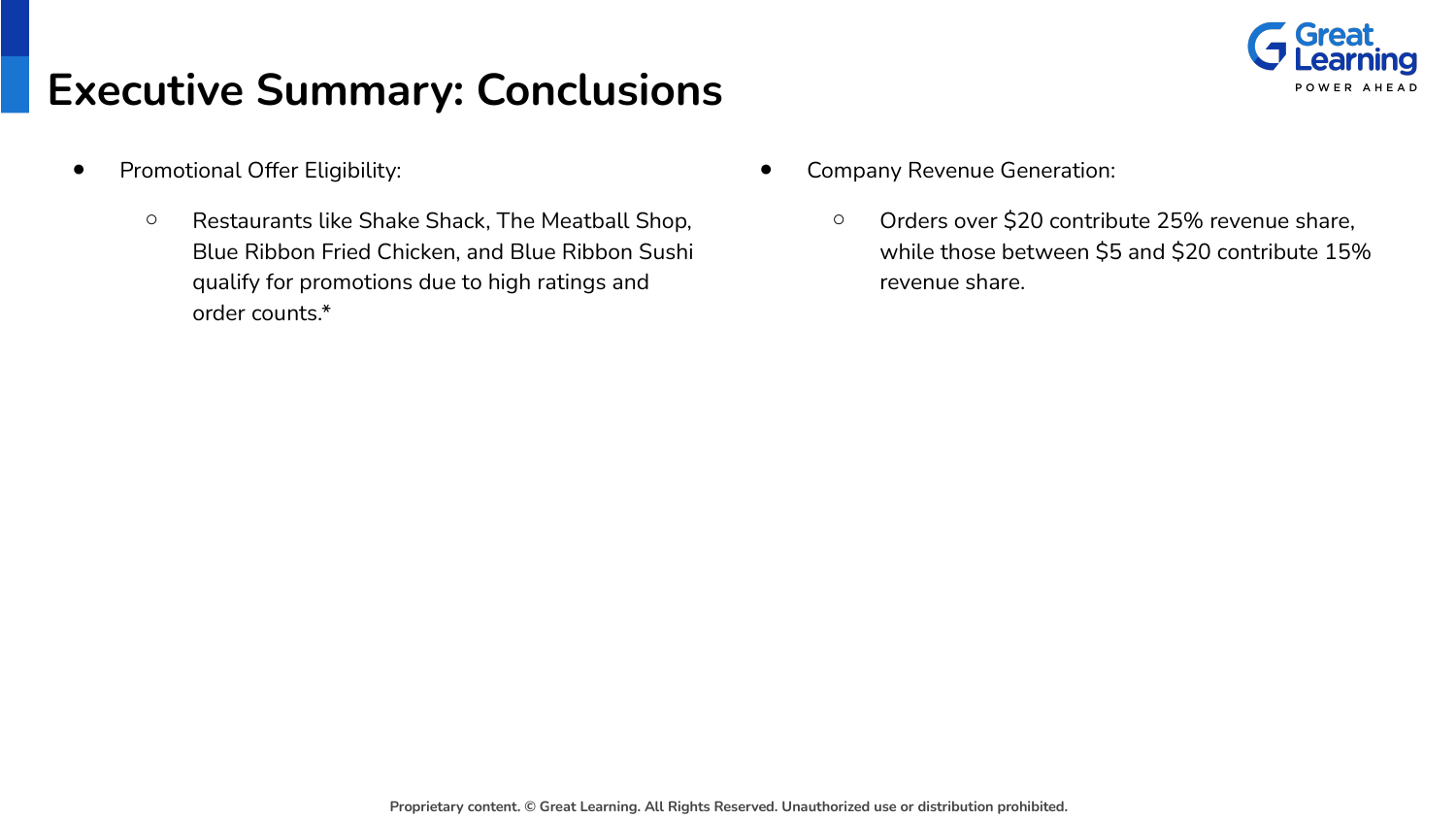

# Executive Summary: Conclusions
Promotional Offer Eligibility:
Restaurants like Shake Shack, The Meatball Shop, Blue Ribbon Fried Chicken, and Blue Ribbon Sushi qualify for promotions due to high ratings and order counts.*

Company Revenue Generation:
Orders over $20 contribute 25% revenue share, while those between $5 and $20 contribute 15% revenue share.